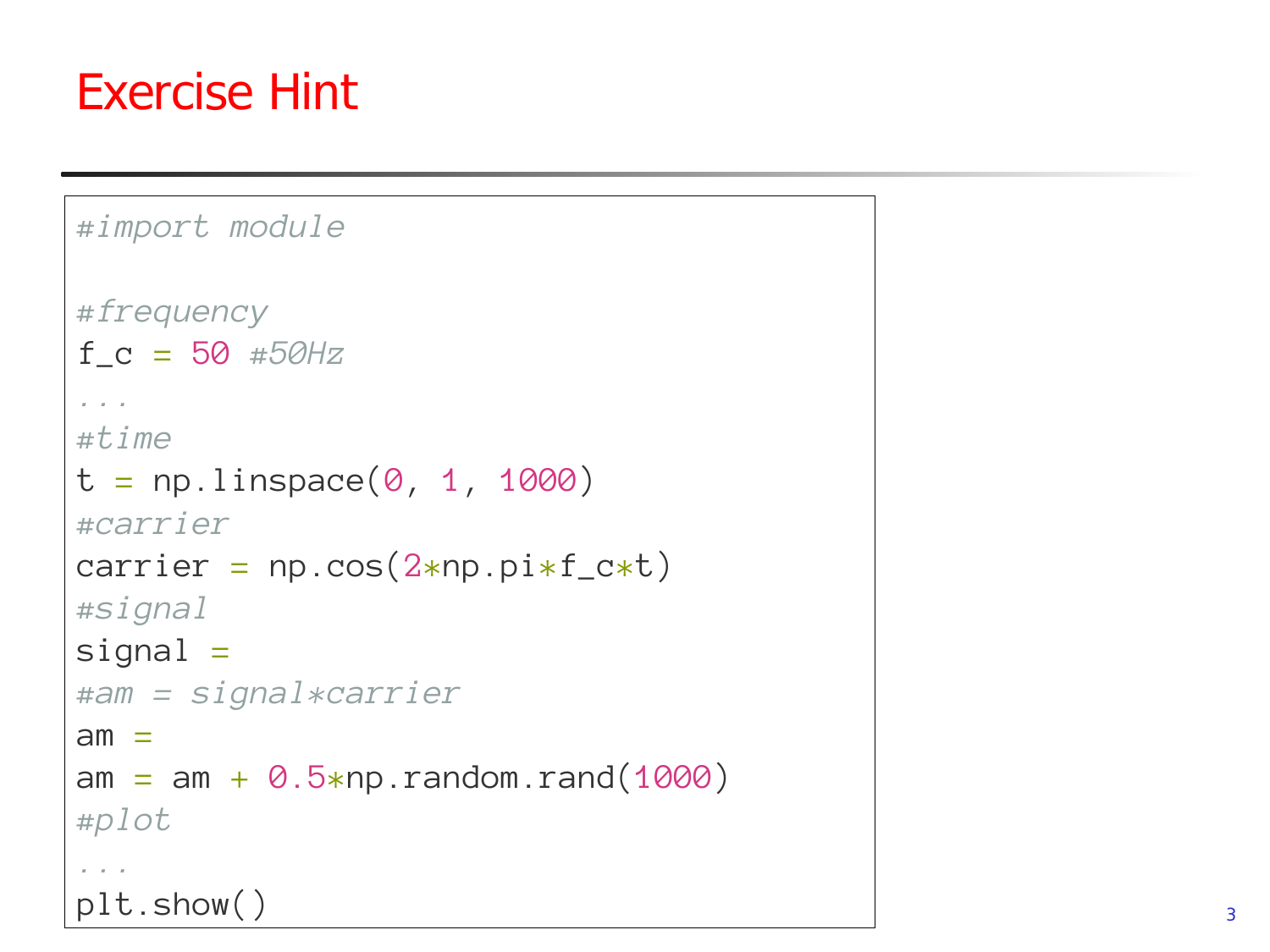

# Exercise Hint
#import module

#frequency
f_c = 50 #50Hz
...
#time
t = np.linspace(0, 1, 1000)
#carrier
carrier = np.cos(2*np.pi*f_c*t)
#signal
signal =
#am = signal*carrier
am =
am = am + 0.5*np.random.rand(1000)
#plot
...
plt.show()
3